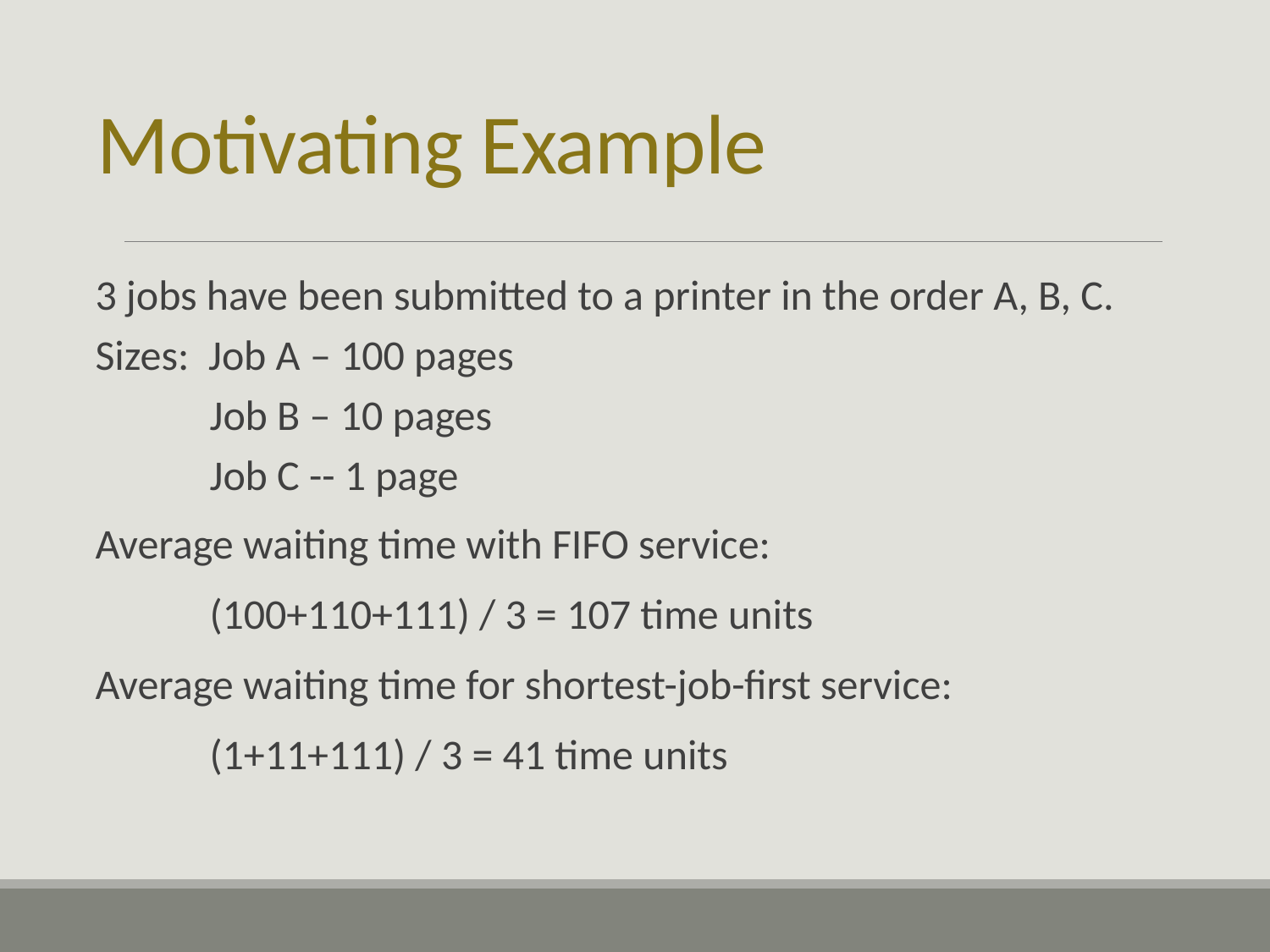

# Motivating Example
3 jobs have been submitted to a printer in the order A, B, C.
Sizes:  Job A – 100 pages
            Job B – 10 pages
            Job C -- 1 page
Average waiting time with FIFO service:
            (100+110+111) / 3 = 107 time units
Average waiting time for shortest-job-first service:
            (1+11+111) / 3 = 41 time units